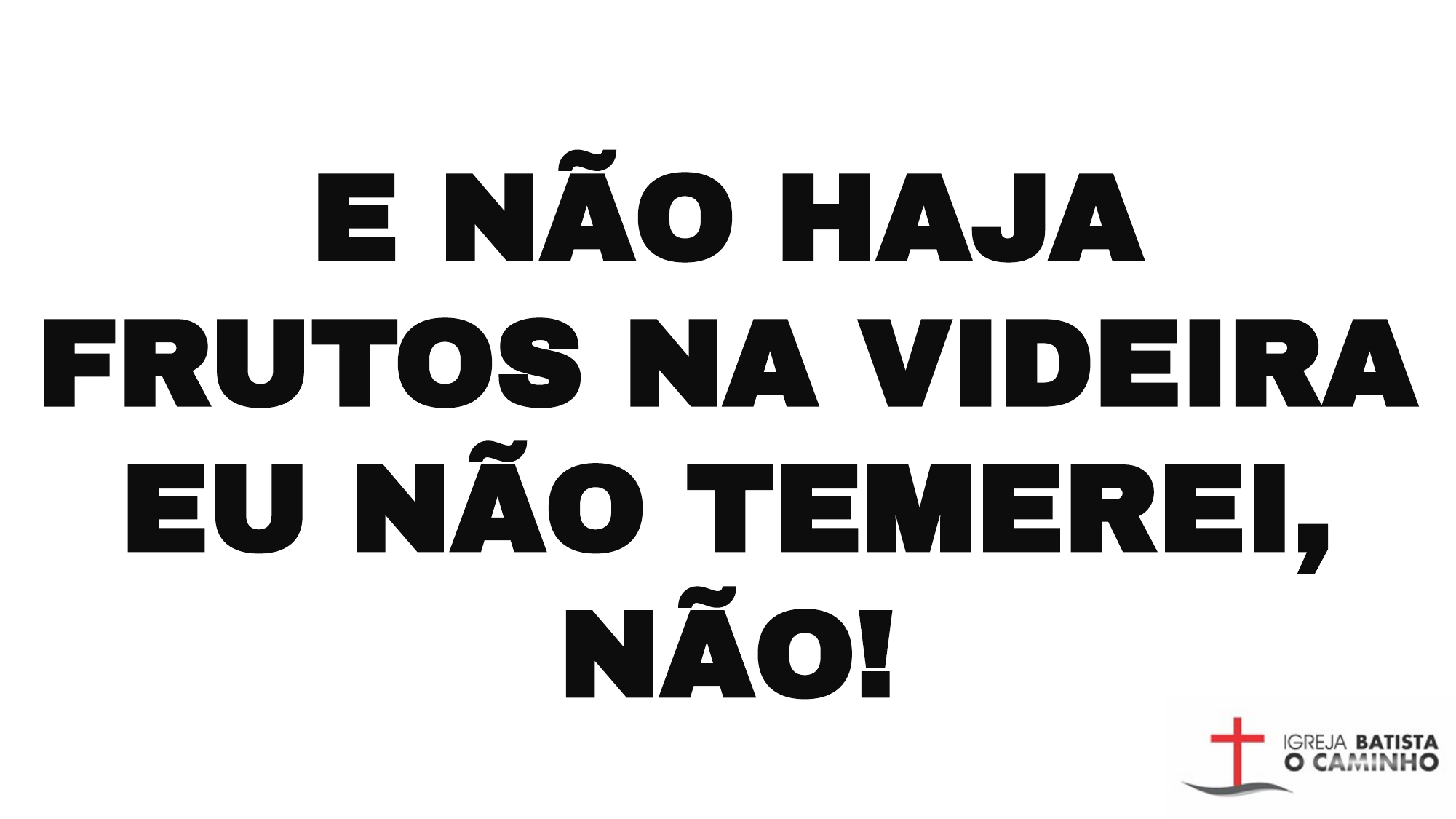

# E NÃO HAJA FRUTOS NA VIDEIRA EU NÃO TEMEREI, NÃO!